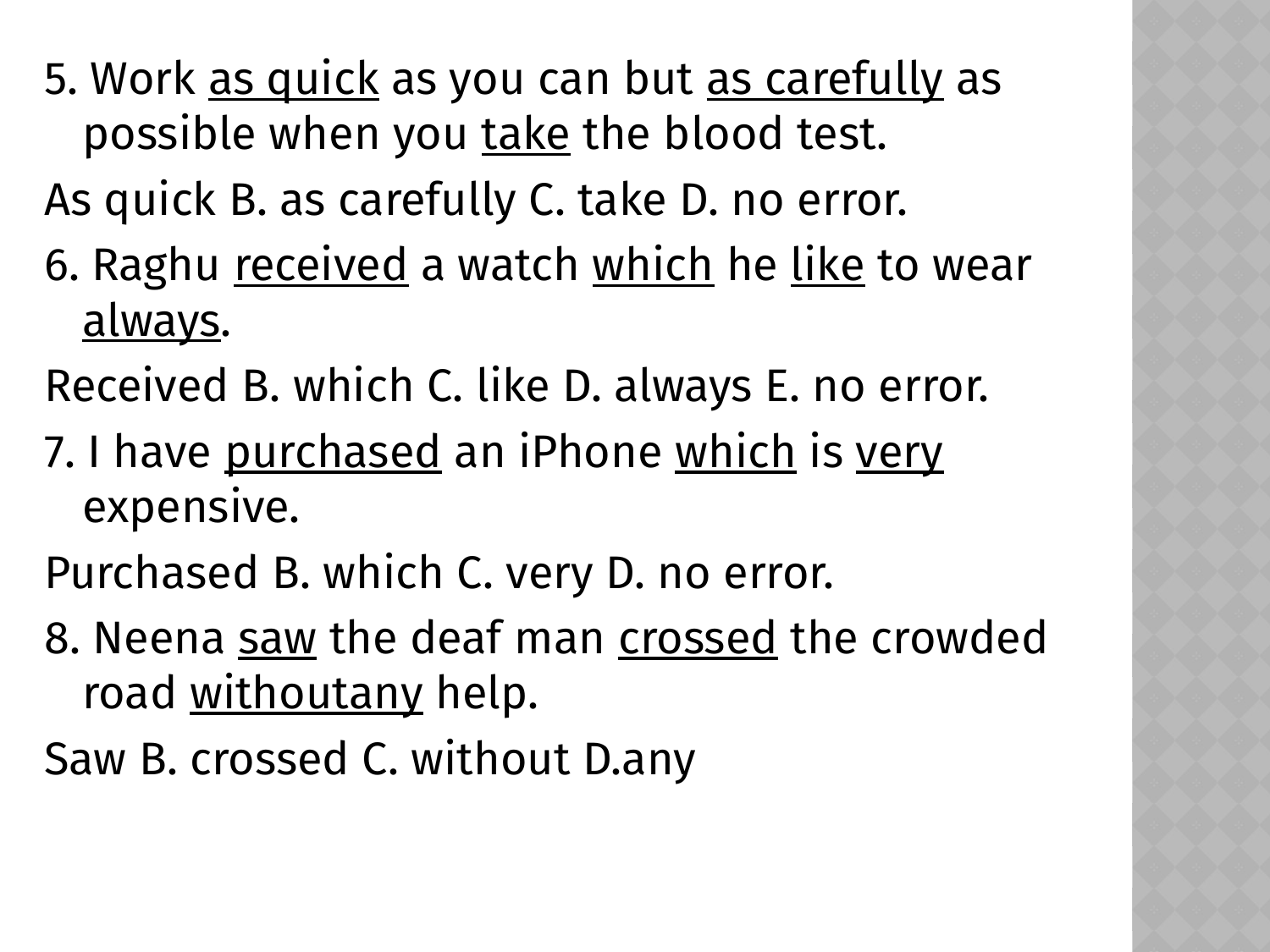

5. Work as quick as you can but as carefully as possible when you take the blood test.
As quick B. as carefully C. take D. no error.
6. Raghu received a watch which he like to wear always.
Received B. which C. like D. always E. no error.
7. I have purchased an iPhone which is very expensive.
Purchased B. which C. very D. no error.
8. Neena saw the deaf man crossed the crowded road withoutany help.
Saw B. crossed C. without D.any